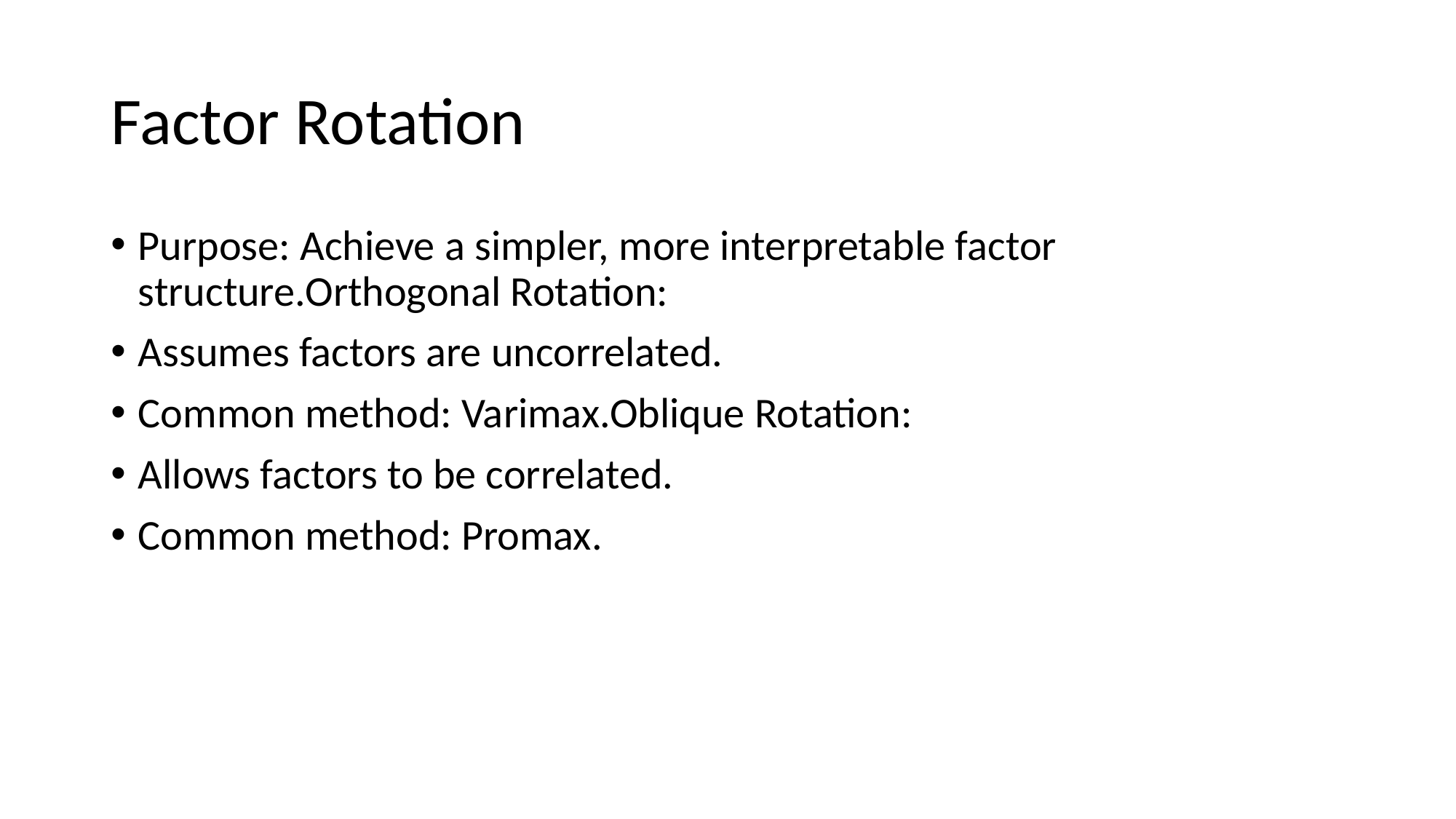

# Factor Rotation
Purpose: Achieve a simpler, more interpretable factor structure.Orthogonal Rotation:
Assumes factors are uncorrelated.
Common method: Varimax.Oblique Rotation:
Allows factors to be correlated.
Common method: Promax.